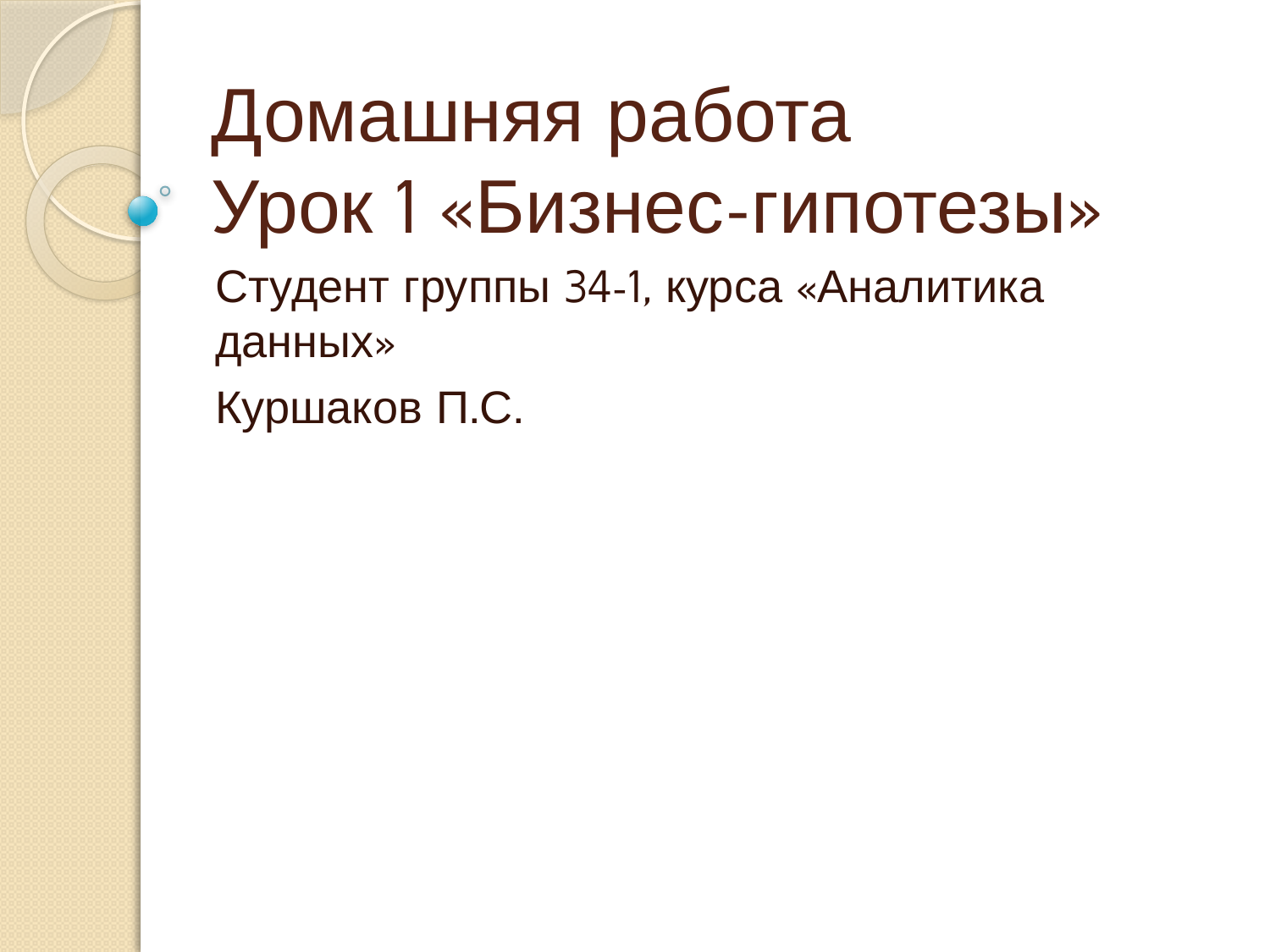

# Домашняя работа Урок 1 «Бизнес-гипотезы»
Студент группы 34-1, курса «Аналитика данных»
Куршаков П.С.